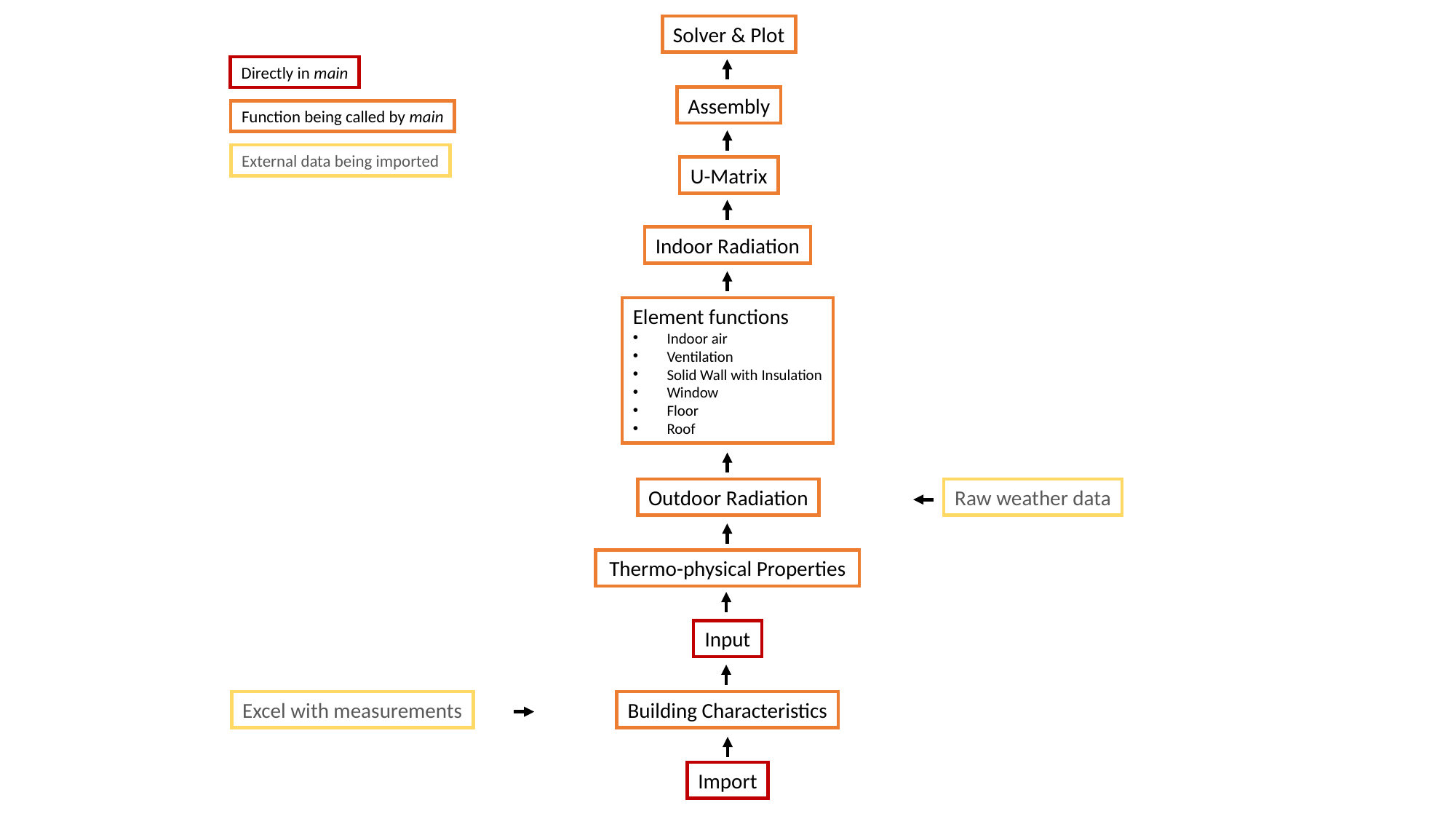

Solver & Plot
Directly in main
Assembly
Function being called by main
External data being imported
U-Matrix
Indoor Radiation
Element functions
Indoor air
Ventilation
Solid Wall with Insulation
Window
Floor
Roof
Outdoor Radiation
Raw weather data
Thermo-physical Properties
Input
Excel with measurements
Building Characteristics
Import